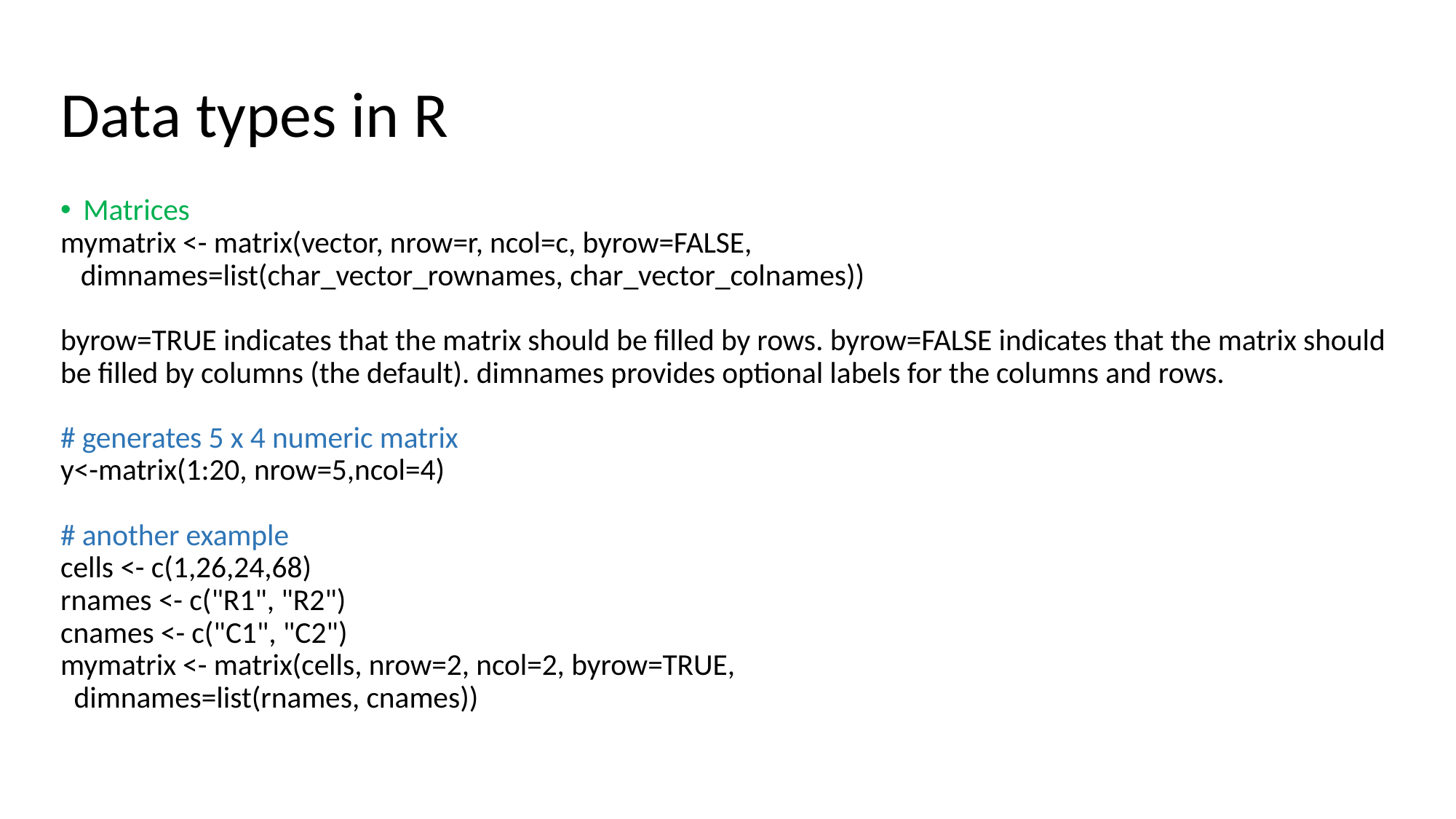

# Data types in R
Matrices
mymatrix <- matrix(vector, nrow=r, ncol=c, byrow=FALSE,
   dimnames=list(char_vector_rownames, char_vector_colnames))

byrow=TRUE indicates that the matrix should be filled by rows. byrow=FALSE indicates that the matrix should be filled by columns (the default). dimnames provides optional labels for the columns and rows.

# generates 5 x 4 numeric matrix y<-matrix(1:20, nrow=5,ncol=4) # another example cells <- c(1,26,24,68) rnames <- c("R1", "R2") cnames <- c("C1", "C2") mymatrix <- matrix(cells, nrow=2, ncol=2, byrow=TRUE,   dimnames=list(rnames, cnames))